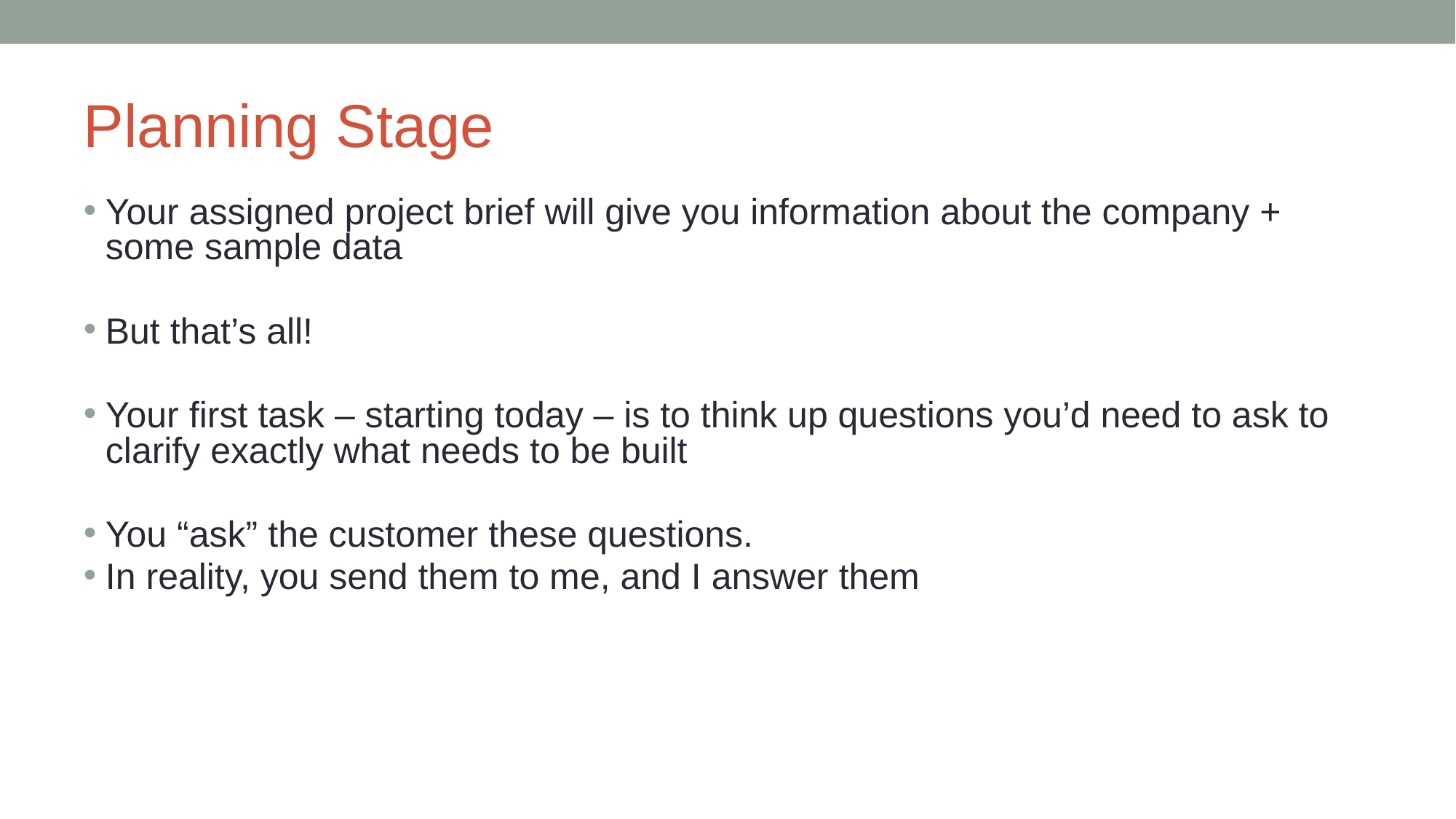

# Planning Stage
Your assigned project brief will give you information about the company + some sample data

But that’s all!

Your first task – starting today – is to think up questions you’d need to ask to clarify exactly what needs to be built

You “ask” the customer these questions.
In reality, you send them to me, and I answer them